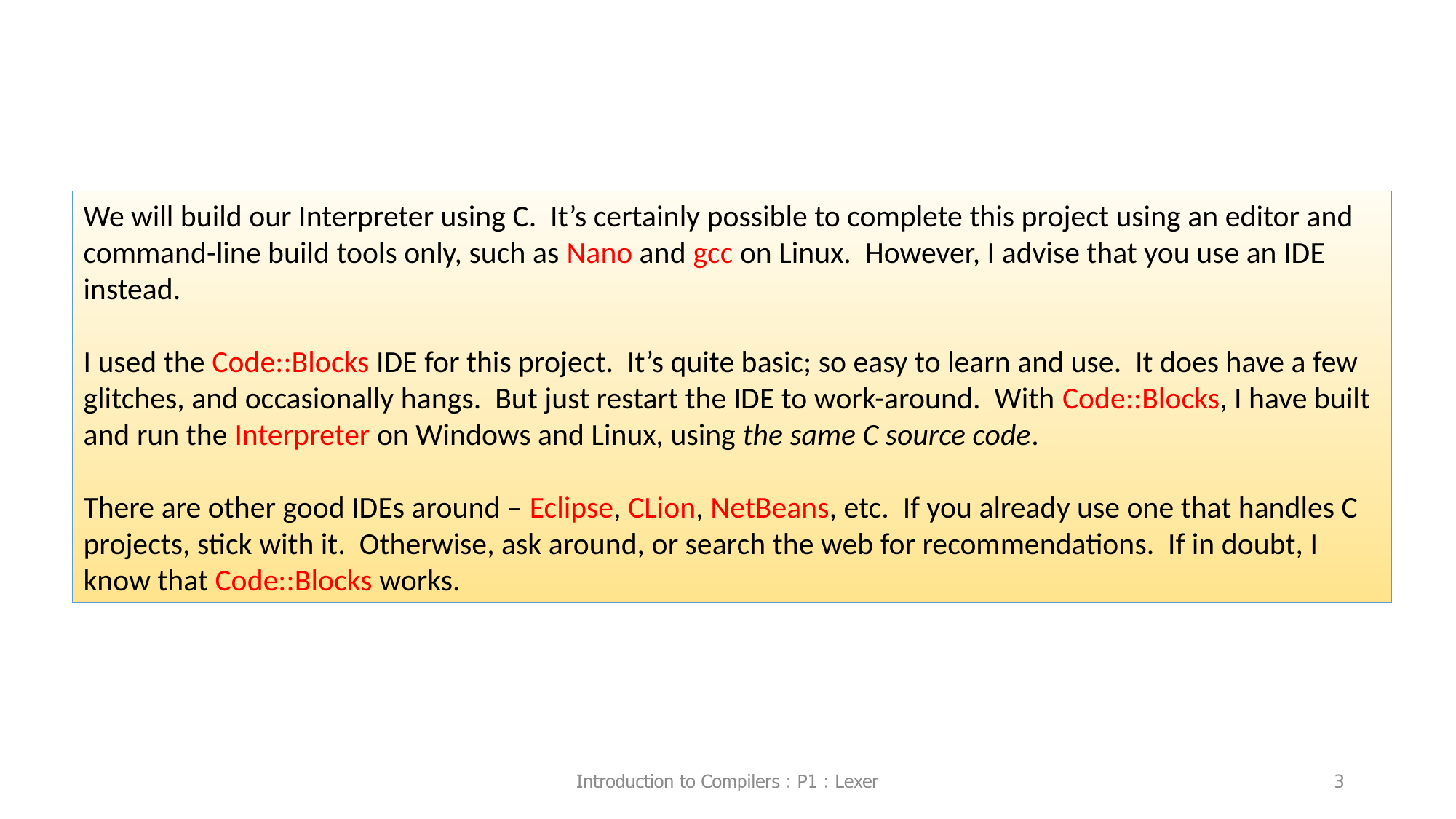

We will build our Interpreter using C.  It’s certainly possible to complete this project using an editor and command-line build tools only, such as Nano and gcc on Linux.  However, I advise that you use an IDE instead.

I used the Code::Blocks IDE for this project.  It’s quite basic; so easy to learn and use.  It does have a few glitches, and occasionally hangs.  But just restart the IDE to work-around.  With Code::Blocks, I have built and run the Interpreter on Windows and Linux, using the same C source code.

There are other good IDEs around – Eclipse, CLion, NetBeans, etc.  If you already use one that handles C projects, stick with it.  Otherwise, ask around, or search the web for recommendations.  If in doubt, I know that Code::Blocks works.
Introduction to Compilers : P1 : Lexer
3